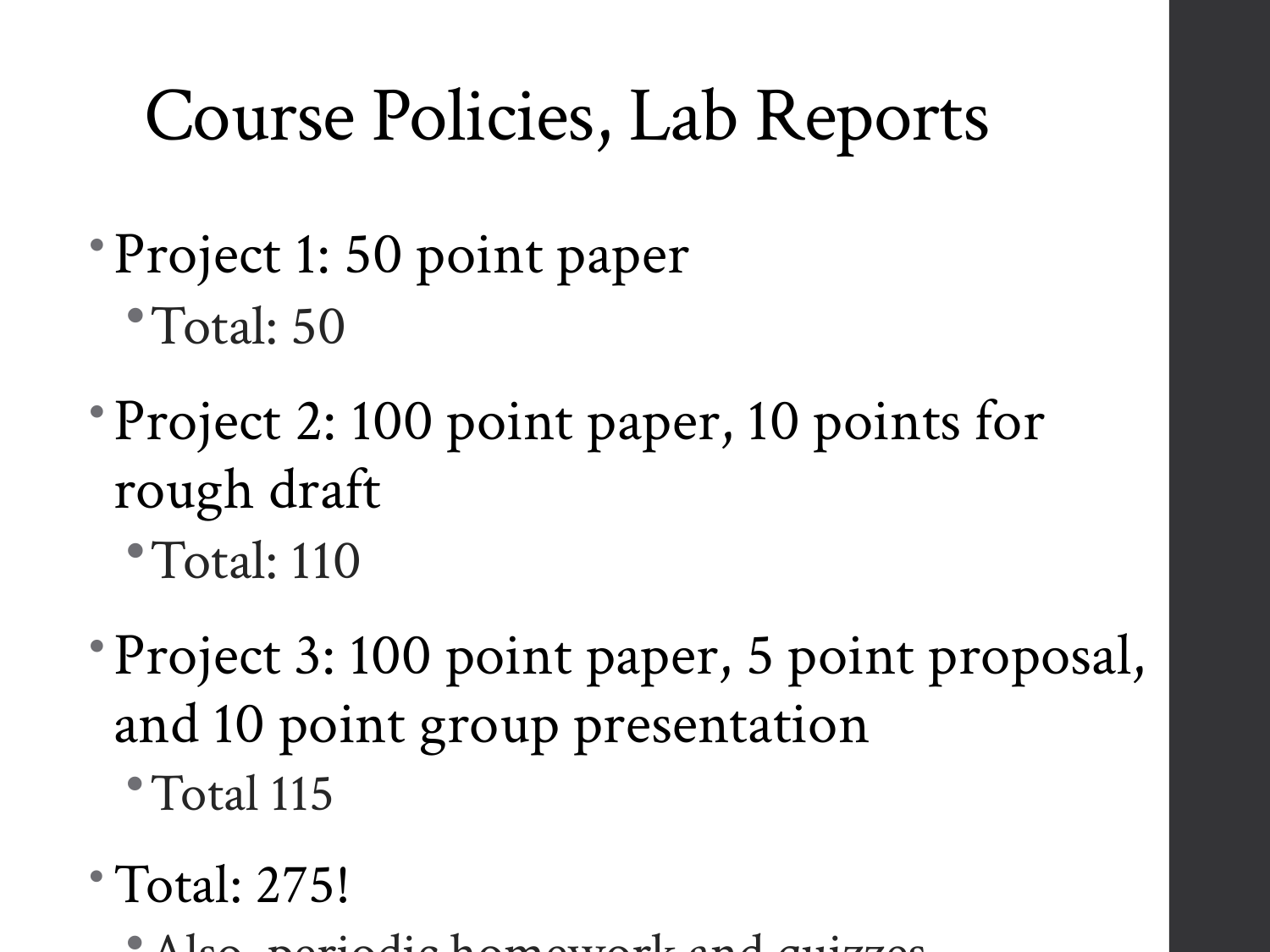

# Course Policies, Lab Reports
Project 1: 50 point paper
Total: 50
Project 2: 100 point paper, 10 points for rough draft
Total: 110
Project 3: 100 point paper, 5 point proposal, and 10 point group presentation
Total 115
Total: 275!
Also, periodic homework and quizzes